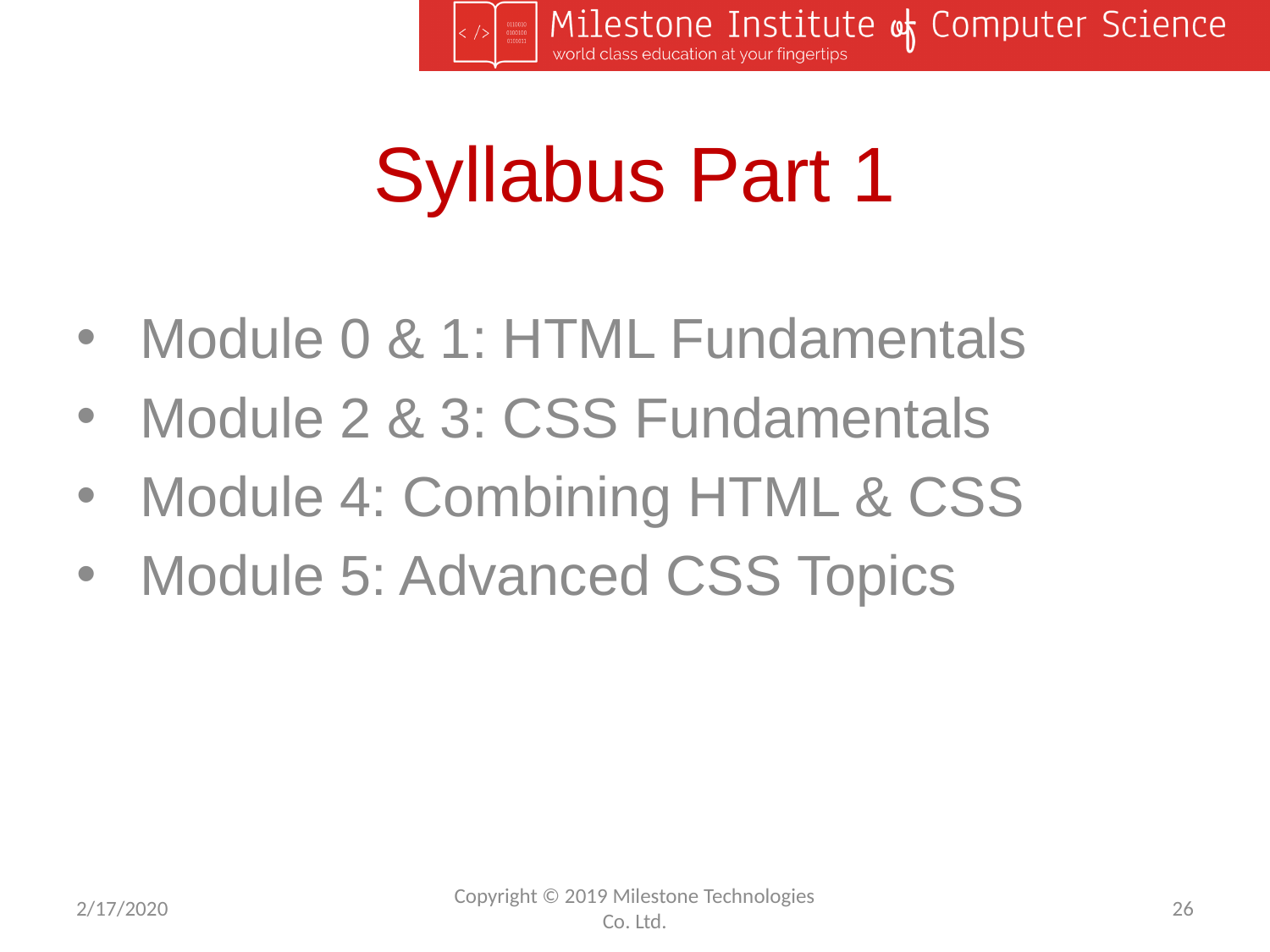

# Syllabus Part 1
Module 0 & 1: HTML Fundamentals
Module 2 & 3: CSS Fundamentals
Module 4: Combining HTML & CSS
Module 5: Advanced CSS Topics
2/17/2020
Copyright © 2019 Milestone Technologies Co. Ltd.
26